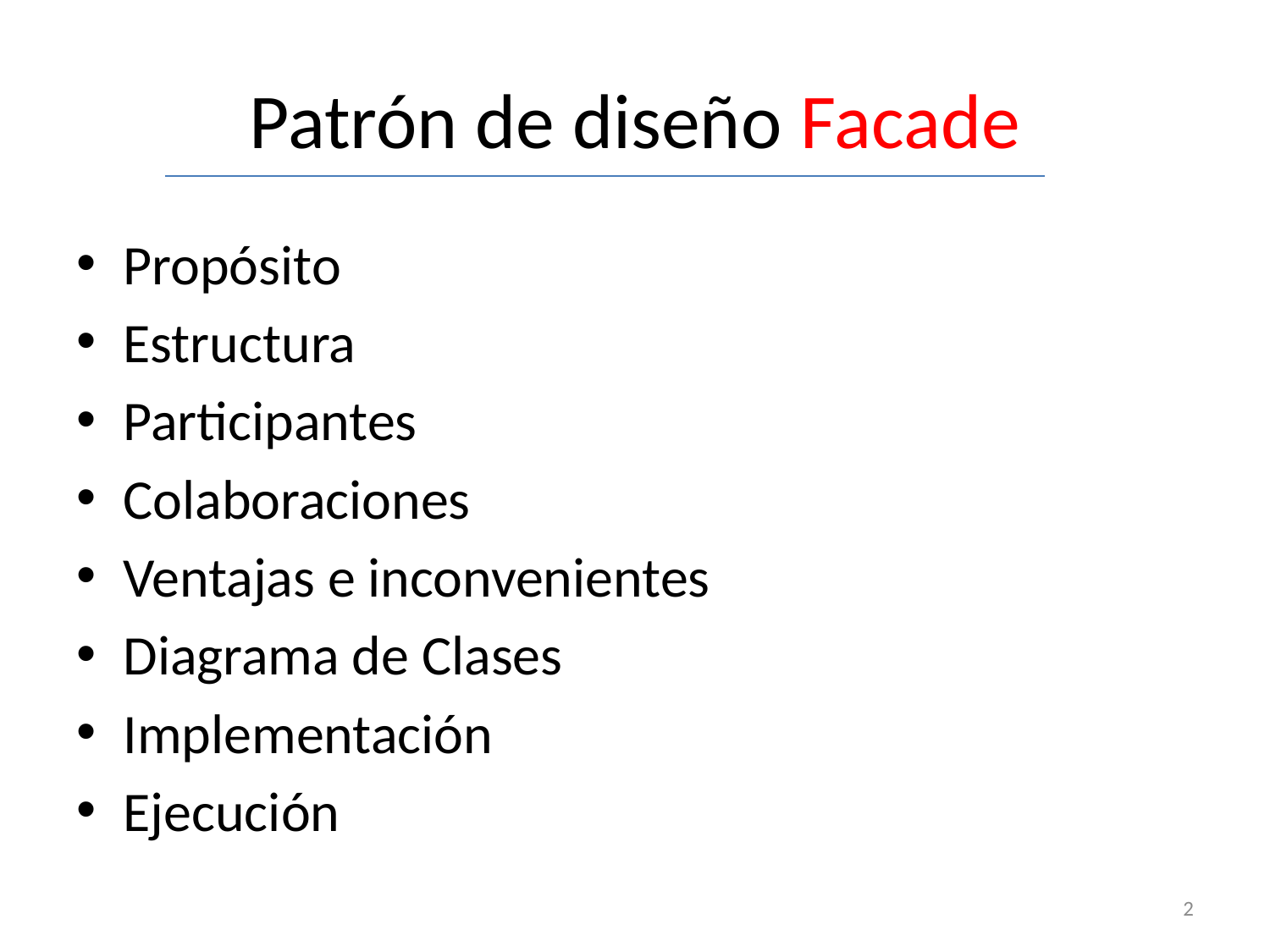

# Patrón de diseño Facade
Propósito
Estructura
Participantes
Colaboraciones
Ventajas e inconvenientes
Diagrama de Clases
Implementación
Ejecución

2